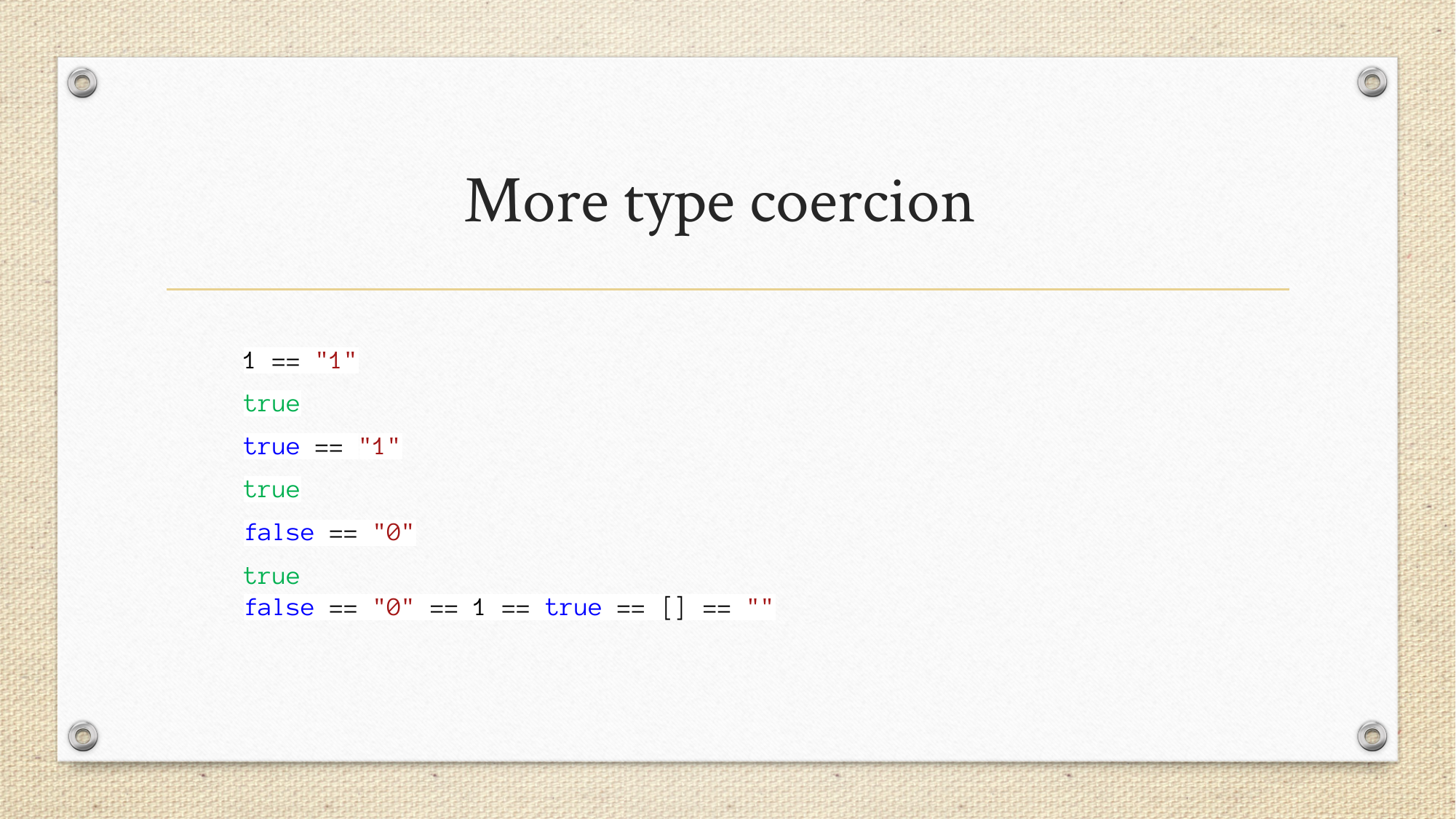

# More type coercion
	1 == "1"
		true
	true == "1"
		true
	false == "0"
		true
	false == "0" == 1 == true == [] == ""